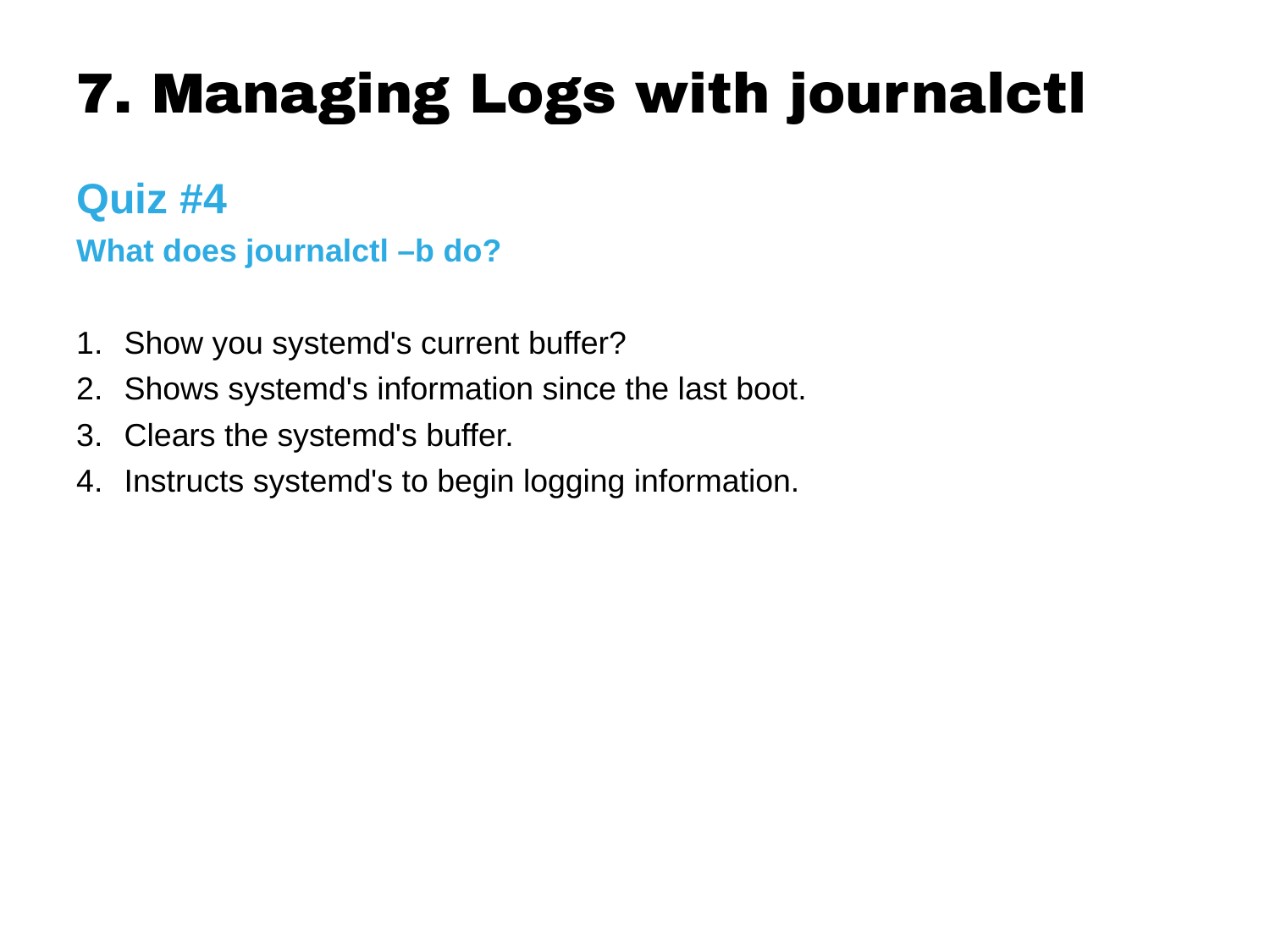

# 7. Managing Logs with journalctl
Quiz #4
What does journalctl –b do?
Show you systemd's current buffer?
Shows systemd's information since the last boot.
Clears the systemd's buffer.
Instructs systemd's to begin logging information.